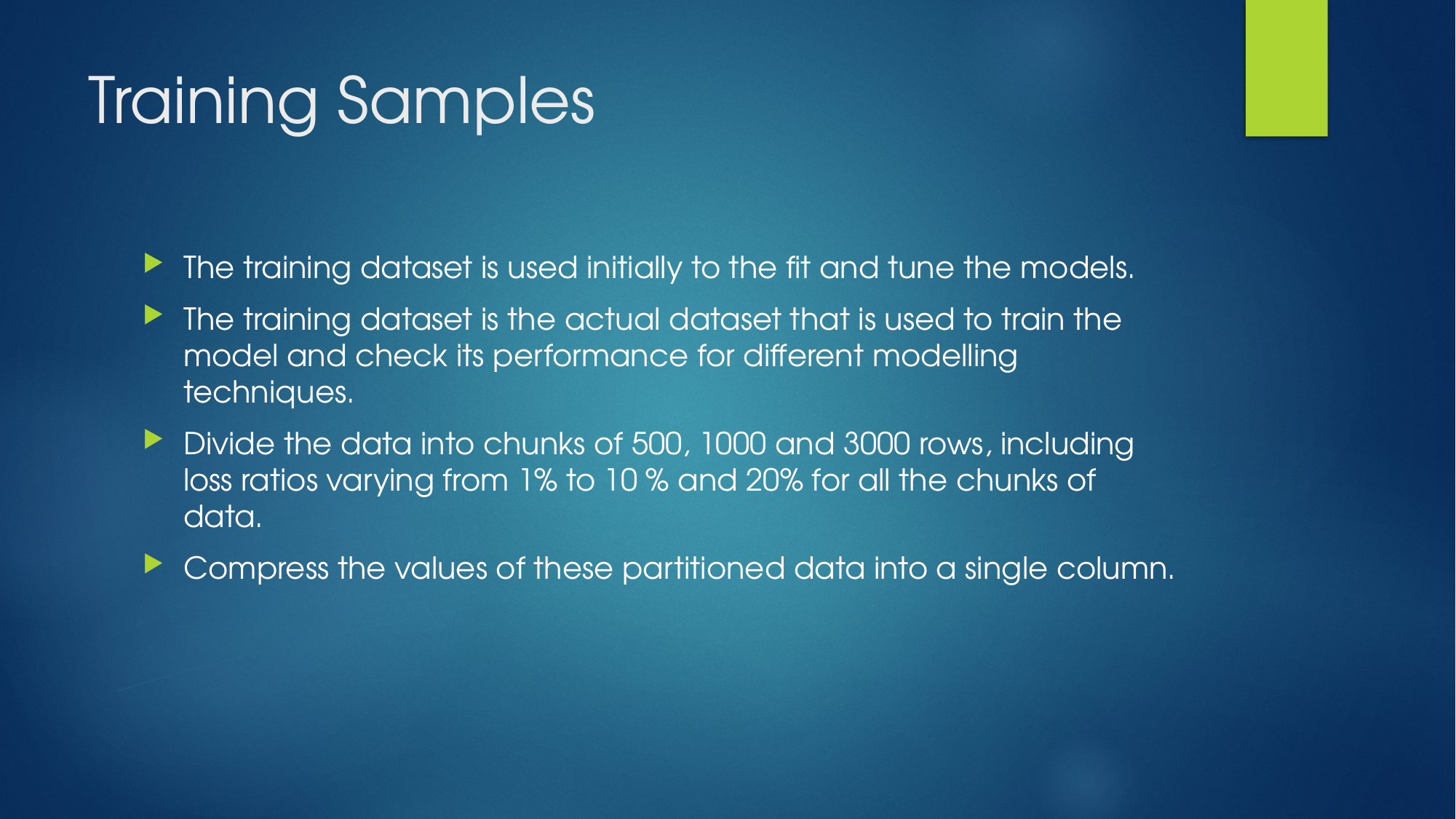

# Training Samples

The training dataset is used initially to the fit and tune the models.
The training dataset is the actual dataset that is used to train the model and check its performance for different modelling techniques.
Divide the data into chunks of 500, 1000 and 3000 rows, including loss ratios varying from 1% to 10 % and 20% for all the chunks of data.
Compress the values of these partitioned data into a single column.